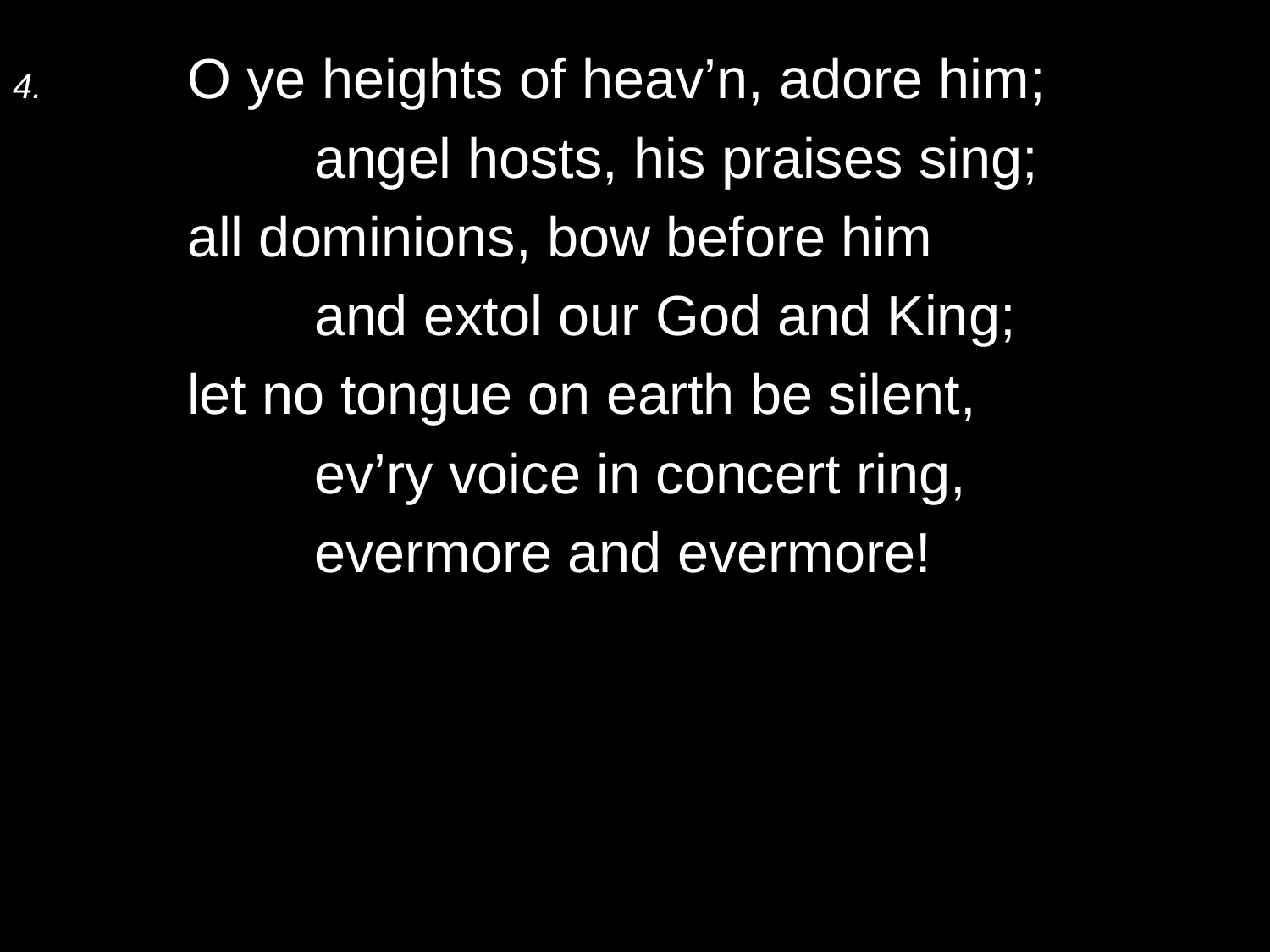

4.	O ye heights of heav’n, adore him;
		angel hosts, his praises sing;
	all dominions, bow before him
		and extol our God and King;
	let no tongue on earth be silent,
		ev’ry voice in concert ring,
		evermore and evermore!